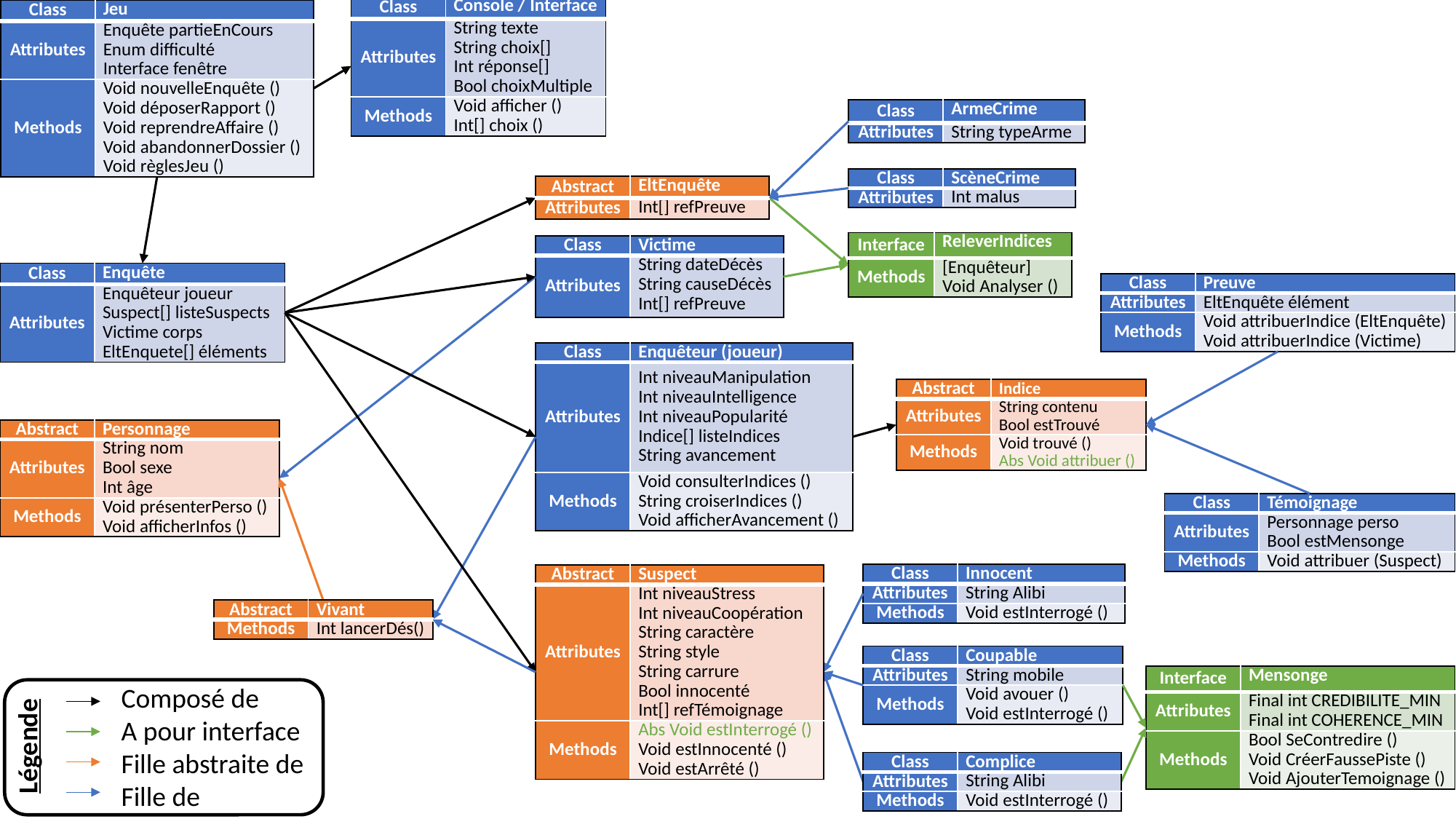

| Class | Jeu |
| --- | --- |
| Attributes | Enquête partieEnCours Enum difficulté Interface fenêtre |
| Methods | Void nouvelleEnquête () Void déposerRapport () Void reprendreAffaire () Void abandonnerDossier () Void règlesJeu () |
| Class | Console / Interface |
| --- | --- |
| Attributes | String texte String choix[] Int réponse[] Bool choixMultiple |
| Methods | Void afficher () Int[] choix () |
| Class | ArmeCrime |
| --- | --- |
| Attributes | String typeArme |
| Class | ScèneCrime |
| --- | --- |
| Attributes | Int malus |
| Abstract | EltEnquête |
| --- | --- |
| Attributes | Int[] refPreuve |
| Interface | ReleverIndices |
| --- | --- |
| Methods | [Enquêteur] Void Analyser () |
| Class | Victime |
| --- | --- |
| Attributes | String dateDécès String causeDécès Int[] refPreuve |
| Class | Enquête |
| --- | --- |
| Attributes | Enquêteur joueur Suspect[] listeSuspects Victime corps EltEnquete[] éléments |
| Class | Preuve |
| --- | --- |
| Attributes | EltEnquête élément |
| Methods | Void attribuerIndice (EltEnquête) Void attribuerIndice (Victime) |
| Class | Enquêteur (joueur) |
| --- | --- |
| Attributes | Int niveauManipulation Int niveauIntelligence Int niveauPopularité Indice[] listeIndices String avancement |
| Methods | Void consulterIndices () String croiserIndices () Void afficherAvancement () |
| Abstract | Indice |
| --- | --- |
| Attributes | String contenu Bool estTrouvé |
| Methods | Void trouvé () Abs Void attribuer () |
| Abstract | Personnage |
| --- | --- |
| Attributes | String nom Bool sexe Int âge |
| Methods | Void présenterPerso () Void afficherInfos () |
| Class | Témoignage |
| --- | --- |
| Attributes | Personnage perso Bool estMensonge |
| Methods | Void attribuer (Suspect) |
| Class | Innocent |
| --- | --- |
| Attributes | String Alibi |
| Methods | Void estInterrogé () |
| Abstract | Suspect |
| --- | --- |
| Attributes | Int niveauStress Int niveauCoopération String caractère String style String carrure Bool innocenté Int[] refTémoignage |
| Methods | Abs Void estInterrogé () Void estInnocenté () Void estArrêté () |
| Abstract | Vivant |
| --- | --- |
| Methods | Int lancerDés() |
| Class | Coupable |
| --- | --- |
| Attributes | String mobile |
| Methods | Void avouer () Void estInterrogé () |
| Interface | Mensonge |
| --- | --- |
| Attributes | Final int CREDIBILITE\_MIN Final int COHERENCE\_MIN |
| Methods | Bool SeContredire () Void CréerFaussePiste () Void AjouterTemoignage () |
Composé de
A pour interface
Fille abstraite de
Fille de

Légende
| Class | Complice |
| --- | --- |
| Attributes | String Alibi |
| Methods | Void estInterrogé () |